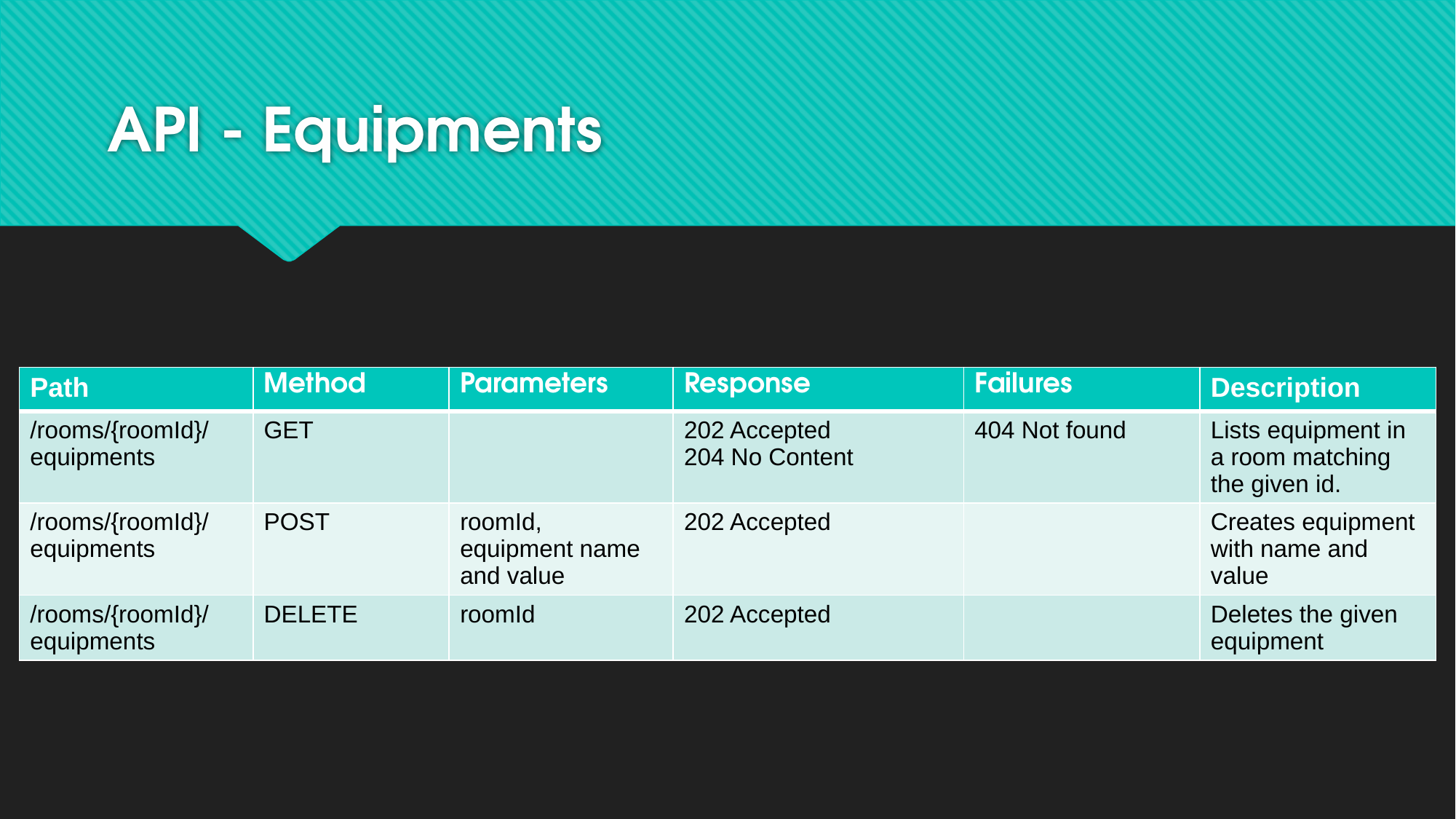

# API - Equipments
| Path | Method | Parameters | Response | Failures | Description |
| --- | --- | --- | --- | --- | --- |
| /rooms/{roomId}/equipments | GET |  | 202 Accepted 204 No Content | 404 Not found | Lists equipment in a room matching the given id. |
| /rooms/{roomId}/equipments | POST | roomId, equipment name and value | 202 Accepted |  | Creates equipment with name and value |
| /rooms/{roomId}/equipments | DELETE | roomId | 202 Accepted |  | Deletes the given equipment |